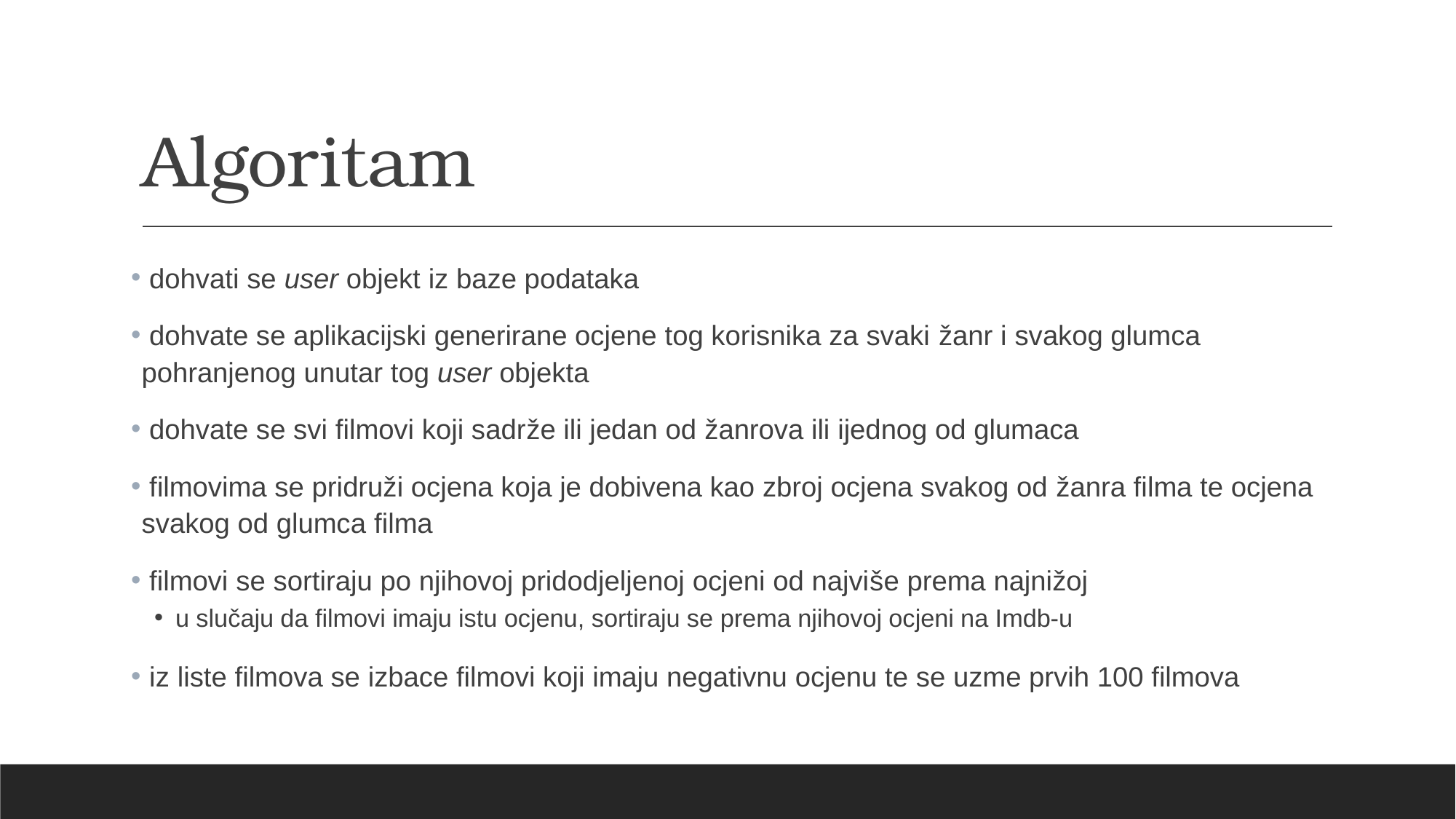

# Algoritam
 dohvati se user objekt iz baze podataka
 dohvate se aplikacijski generirane ocjene tog korisnika za svaki žanr i svakog glumca pohranjenog unutar tog user objekta
 dohvate se svi filmovi koji sadrže ili jedan od žanrova ili ijednog od glumaca
 filmovima se pridruži ocjena koja je dobivena kao zbroj ocjena svakog od žanra filma te ocjena svakog od glumca filma
 filmovi se sortiraju po njihovoj pridodjeljenoj ocjeni od najviše prema najnižoj
u slučaju da filmovi imaju istu ocjenu, sortiraju se prema njihovoj ocjeni na Imdb-u
 iz liste filmova se izbace filmovi koji imaju negativnu ocjenu te se uzme prvih 100 filmova